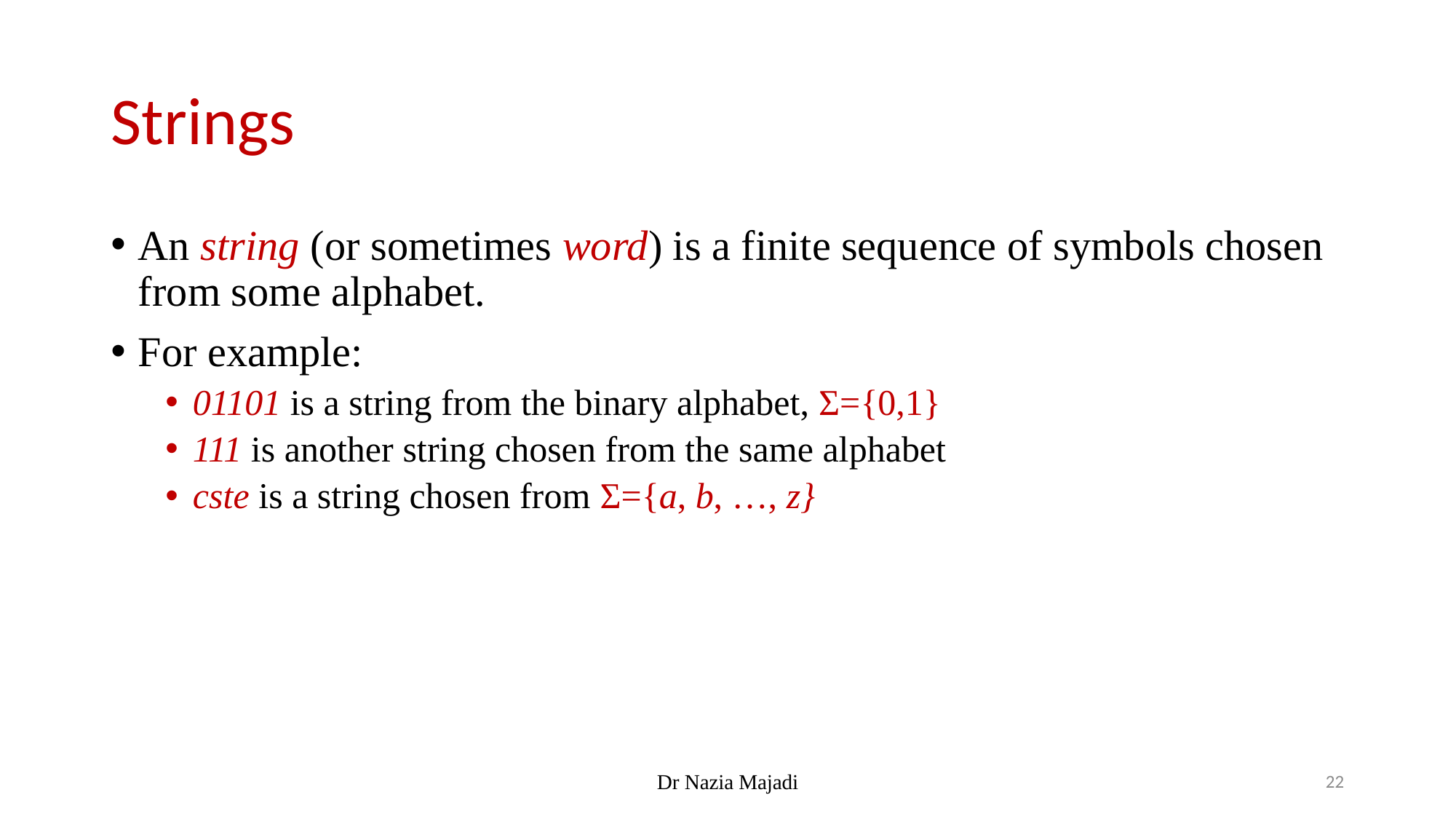

# Strings
An string (or sometimes word) is a finite sequence of symbols chosen from some alphabet.
For example:
01101 is a string from the binary alphabet, Ʃ={0,1}
111 is another string chosen from the same alphabet
cste is a string chosen from Ʃ={a, b, …, z}
Dr Nazia Majadi
22